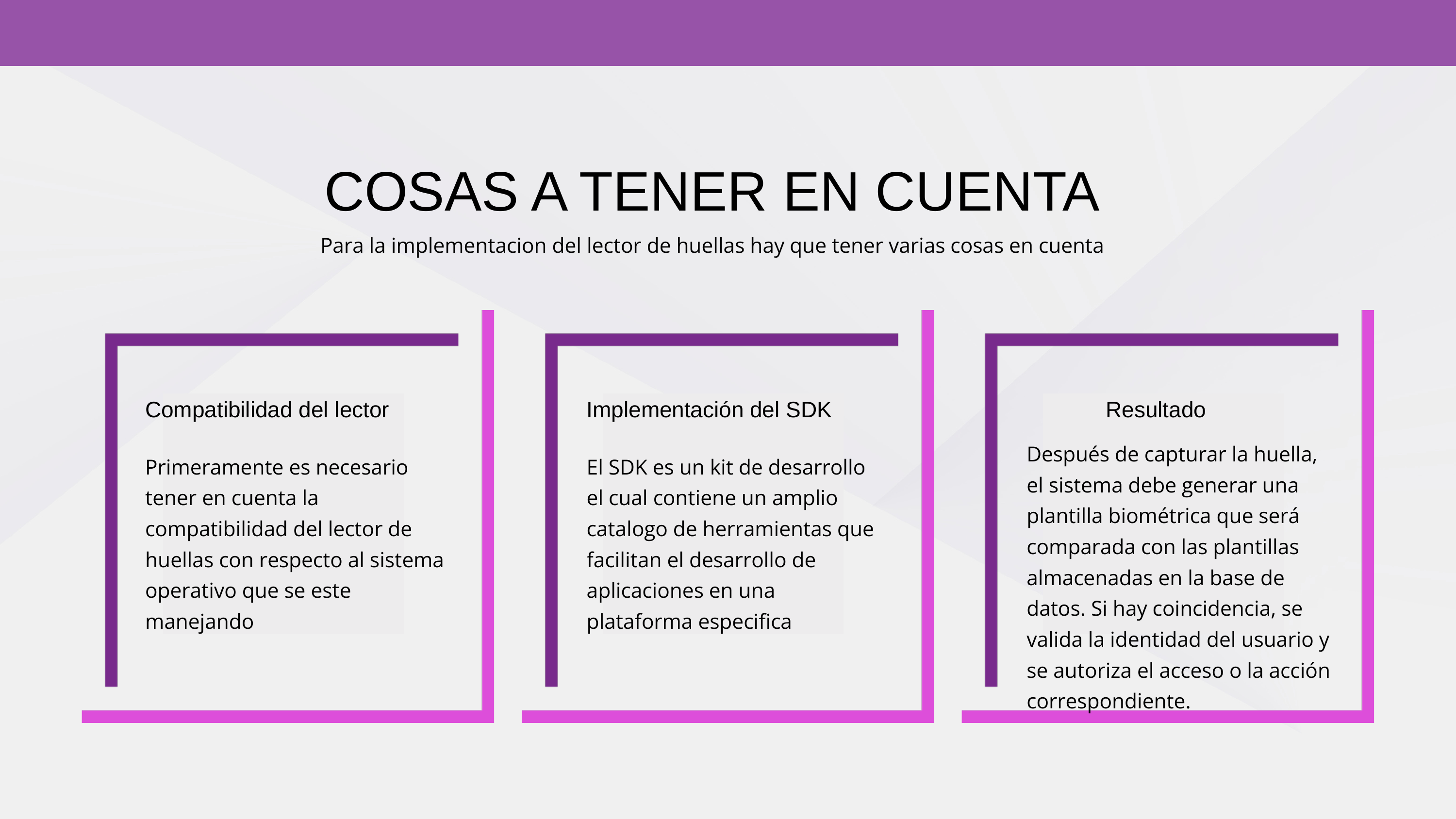

COSAS A TENER EN CUENTA
Para la implementacion del lector de huellas hay que tener varias cosas en cuenta

Compatibilidad del lector
Implementación del SDK
Resultado
Después de capturar la huella, el sistema debe generar una plantilla biométrica que será comparada con las plantillas almacenadas en la base de datos. Si hay coincidencia, se valida la identidad del usuario y se autoriza el acceso o la acción correspondiente.
Primeramente es necesario tener en cuenta la compatibilidad del lector de huellas con respecto al sistema operativo que se este manejando
El SDK es un kit de desarrollo el cual contiene un amplio catalogo de herramientas que facilitan el desarrollo de aplicaciones en una plataforma especifica